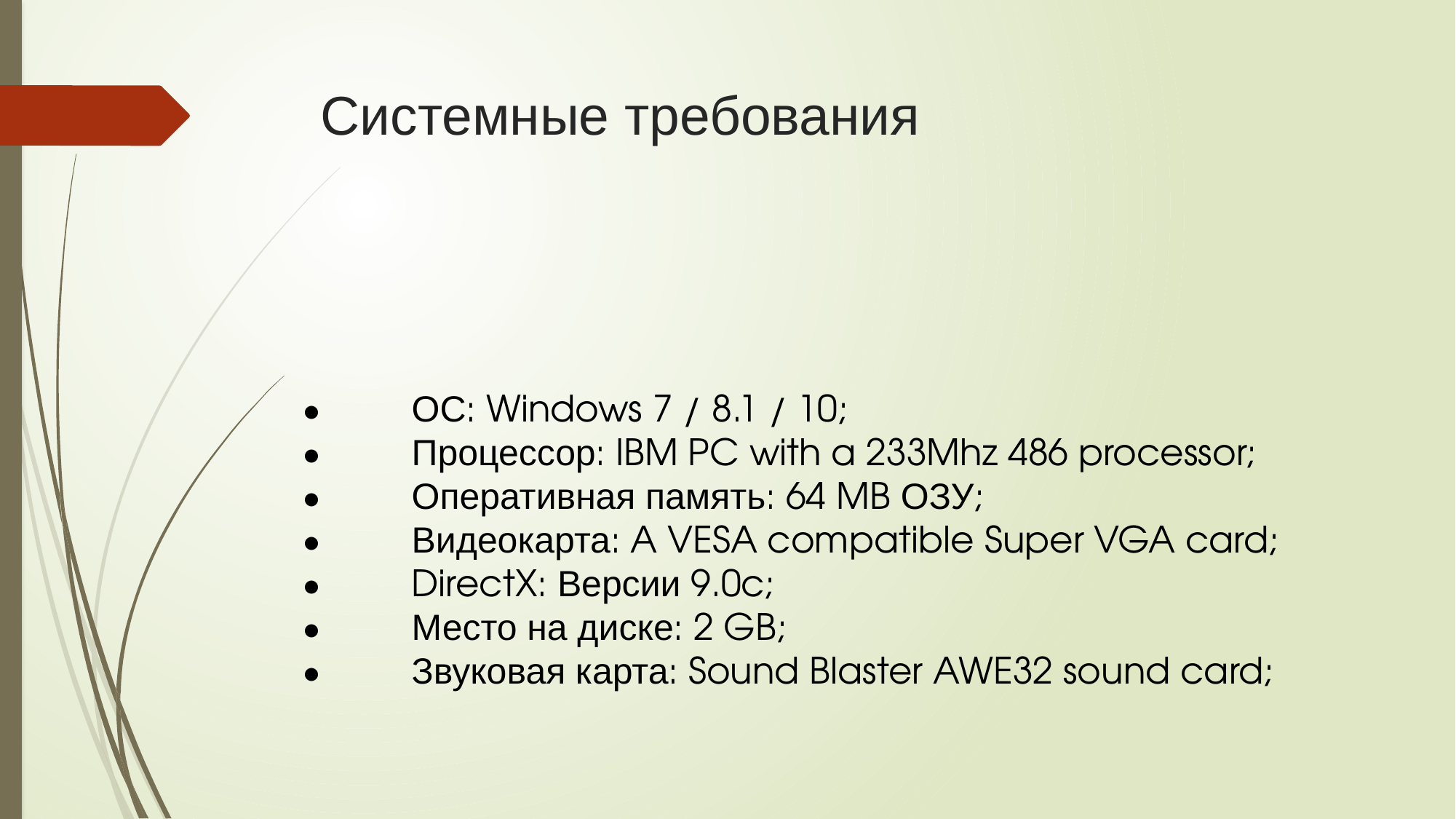

# Системные требования
•	ОС: Windows 7 / 8.1 / 10;
•	Процессор: IBM PC with a 233Mhz 486 processor;
•	Оперативная память: 64 MB ОЗУ;
•	Видеокарта: A VESA compatible Super VGA card;
•	DirectX: Версии 9.0c;
•	Место на диске: 2 GB;
•	Звуковая карта: Sound Blaster AWE32 sound card;